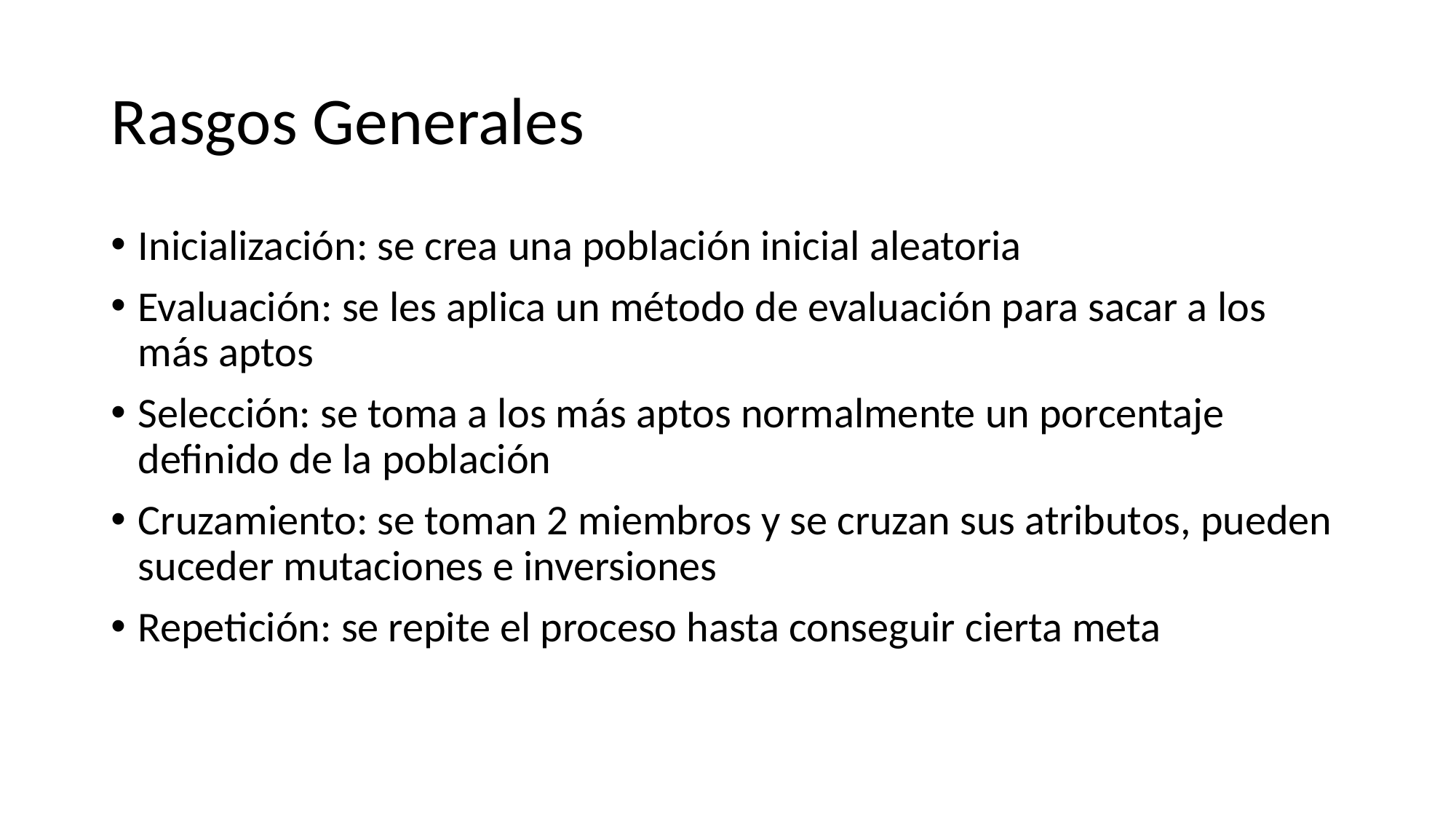

# Rasgos Generales
Inicialización: se crea una población inicial aleatoria
Evaluación: se les aplica un método de evaluación para sacar a los más aptos
Selección: se toma a los más aptos normalmente un porcentaje definido de la población
Cruzamiento: se toman 2 miembros y se cruzan sus atributos, pueden suceder mutaciones e inversiones
Repetición: se repite el proceso hasta conseguir cierta meta